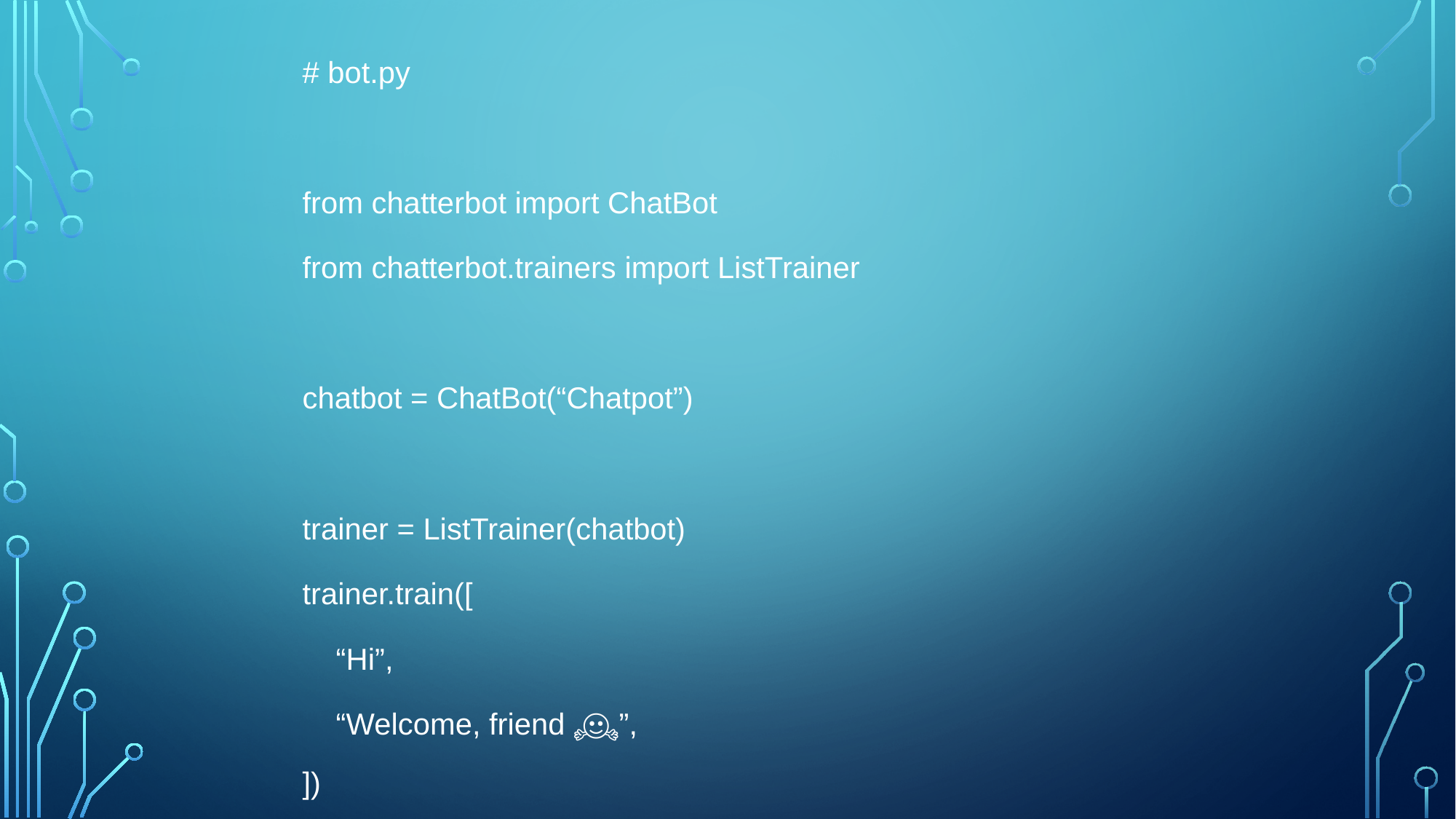

# bot.py

from chatterbot import ChatBot
from chatterbot.trainers import ListTrainer

chatbot = ChatBot(“Chatpot”)

trainer = ListTrainer(chatbot)
trainer.train([
    “Hi”,
    “Welcome, friend 🤗”,
])
#